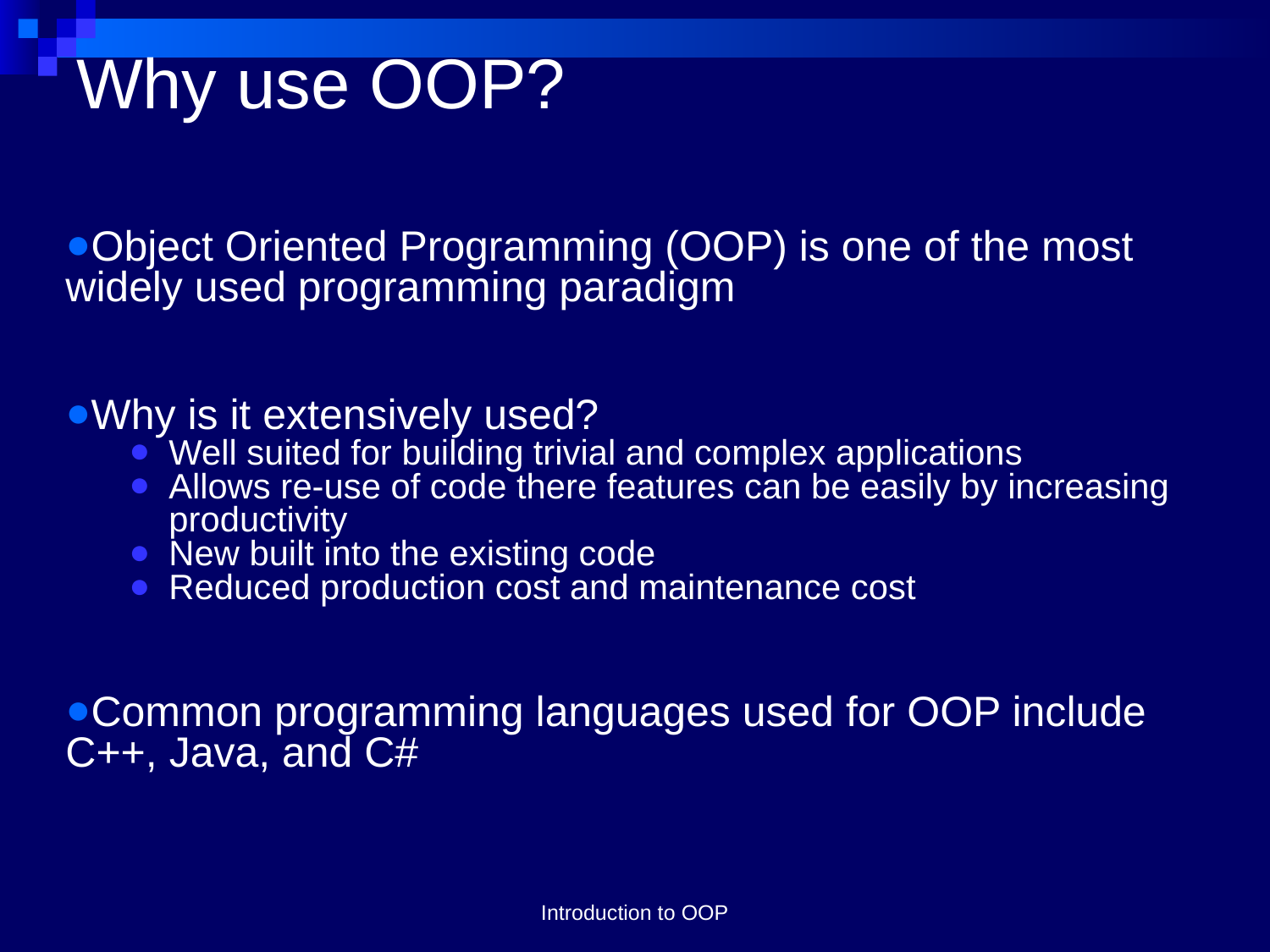

# Why use OOP?
Object Oriented Programming (OOP) is one of the most widely used programming paradigm

Why is it extensively used?
Well suited for building trivial and complex applications
Allows re-use of code there features can be easily by increasing productivity
New built into the existing code
Reduced production cost and maintenance cost

Common programming languages used for OOP include C++, Java, and C#
Introduction to OOP